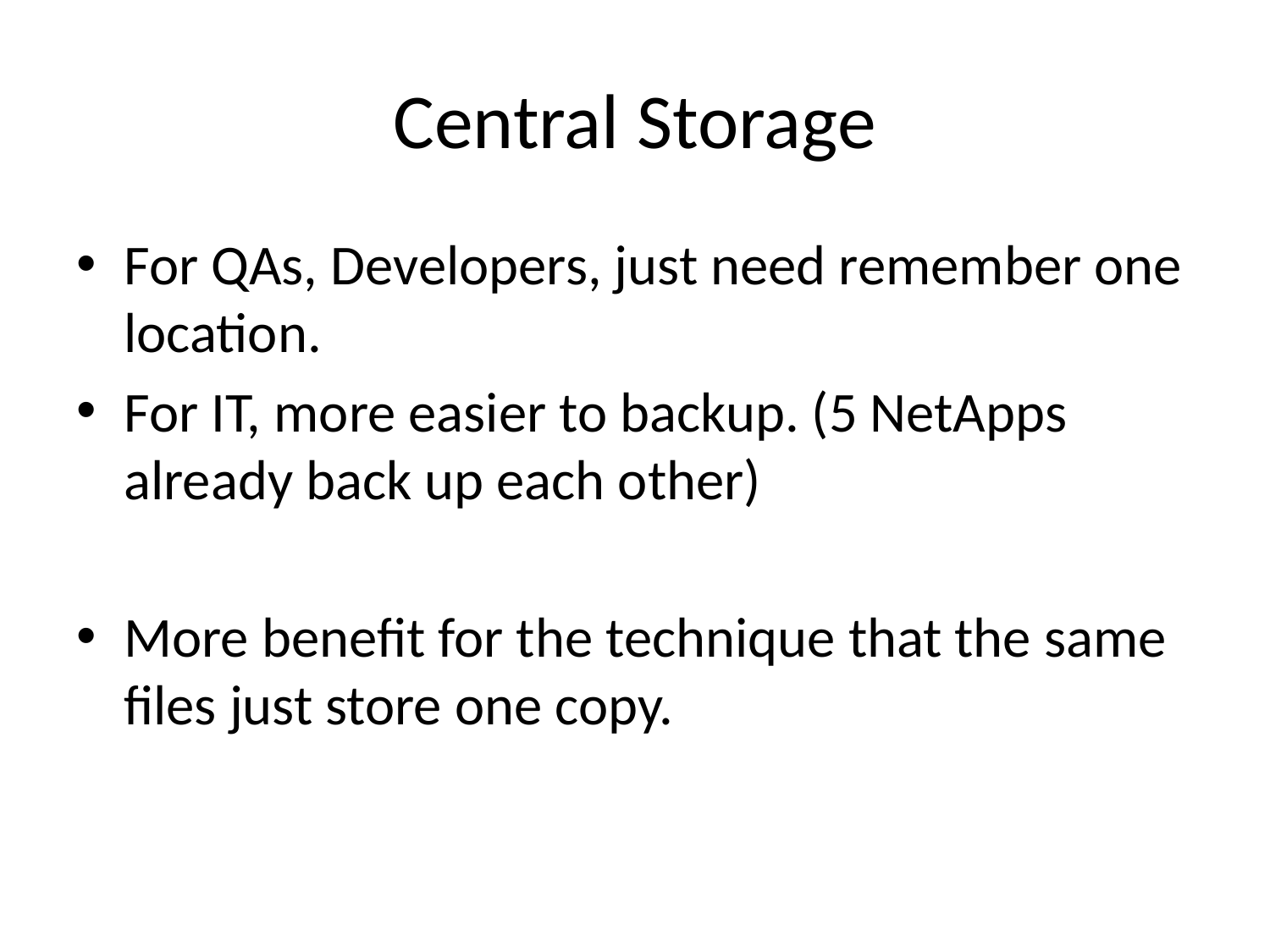

# Central Storage
For QAs, Developers, just need remember one location.
For IT, more easier to backup. (5 NetApps already back up each other)

More benefit for the technique that the same files just store one copy.